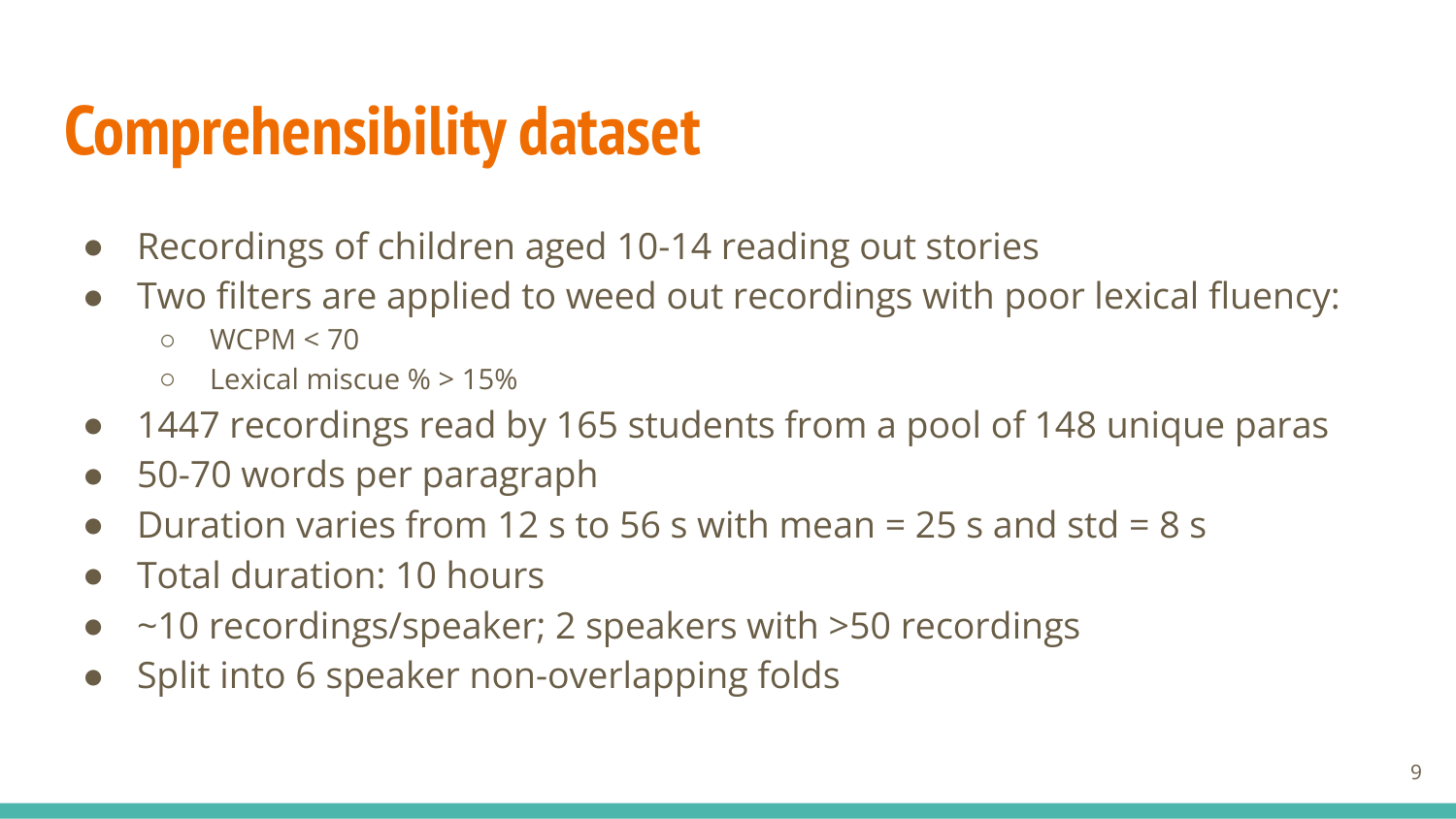

# Comprehensibility dataset
Recordings of children aged 10-14 reading out stories
Two filters are applied to weed out recordings with poor lexical fluency:
WCPM < 70
Lexical miscue % > 15%
1447 recordings read by 165 students from a pool of 148 unique paras
50-70 words per paragraph
Duration varies from 12 s to 56 s with mean = 25 s and std = 8 s
Total duration: 10 hours
~10 recordings/speaker; 2 speakers with >50 recordings
Split into 6 speaker non-overlapping folds
9